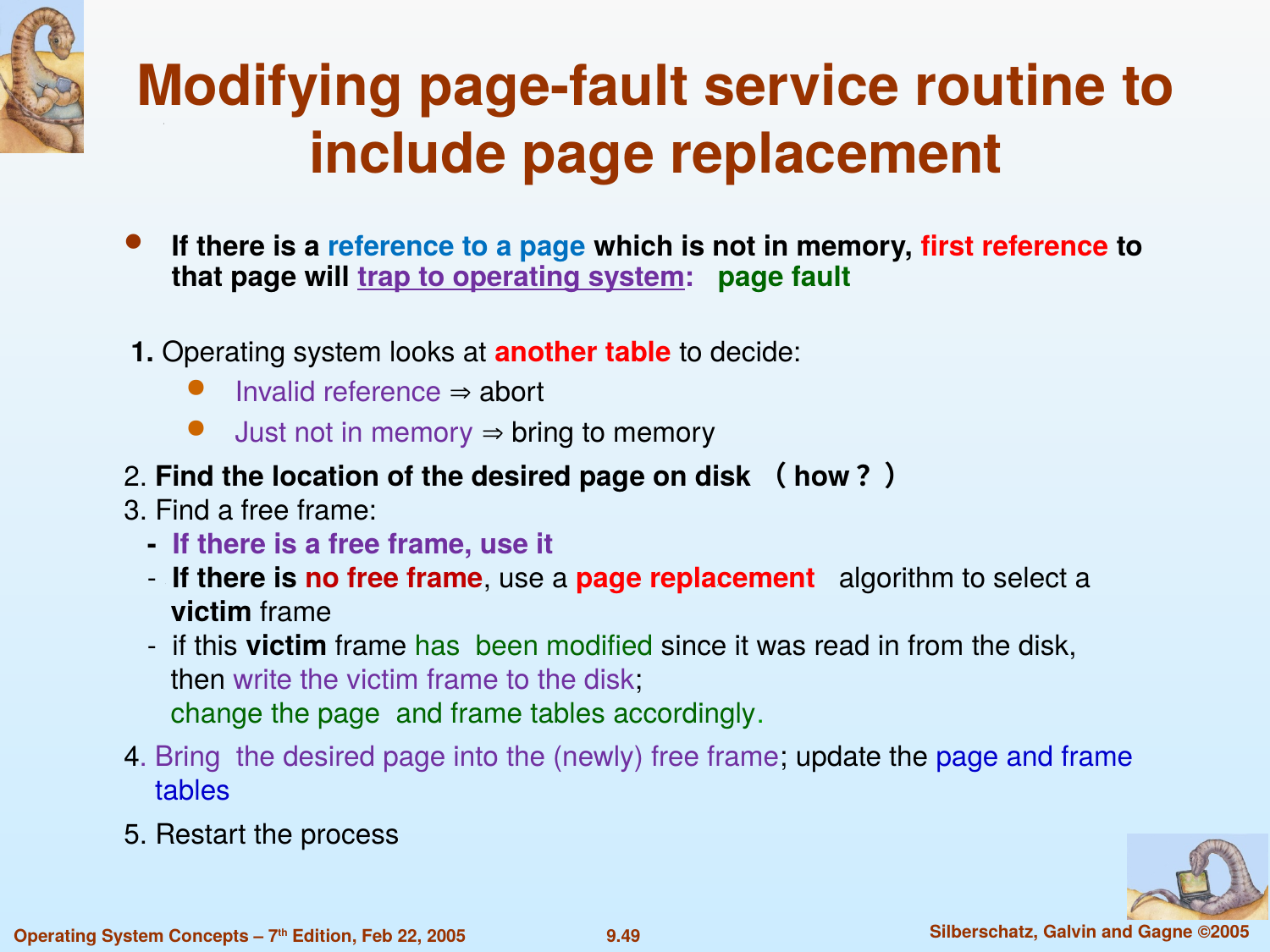

Modifying page-fault service routine to include page replacement
If there is a reference to a page which is not in memory, first reference to that page will trap to operating system:   page fault

 1. Operating system looks at another table to decide:
Invalid reference ⇒ abort
Just not in memory ⇒ bring to memory
2. Find the location of the desired page on disk（how？）
3. Find a free frame:
   -  If there is a free frame, use it
   -  If there is no free frame, use a page replacement   algorithm to select a
      victim frame
   -  if this victim frame has  been modified since it was read in from the disk,
      then write the victim frame to the disk;
      change the page  and frame tables accordingly.
4. Bring  the desired page into the (newly) free frame; update the page and frame
    tables
5. Restart the process